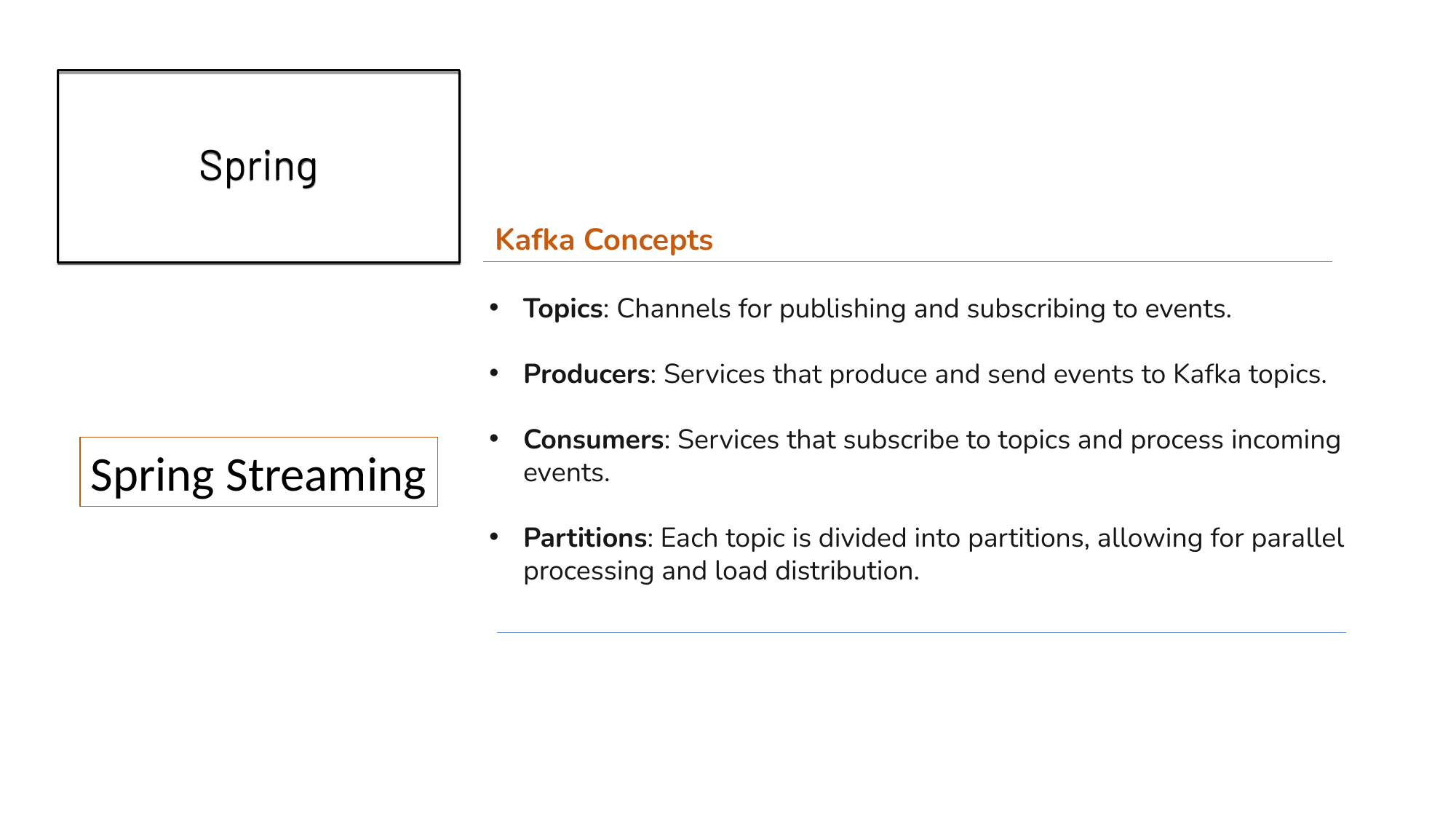

# Spring
Kafka Concepts
Topics: Channels for publishing and subscribing to events.

Producers: Services that produce and send events to Kafka topics.

Consumers: Services that subscribe to topics and process incoming events.

Partitions: Each topic is divided into partitions, allowing for parallel processing and load distribution.
Spring Streaming